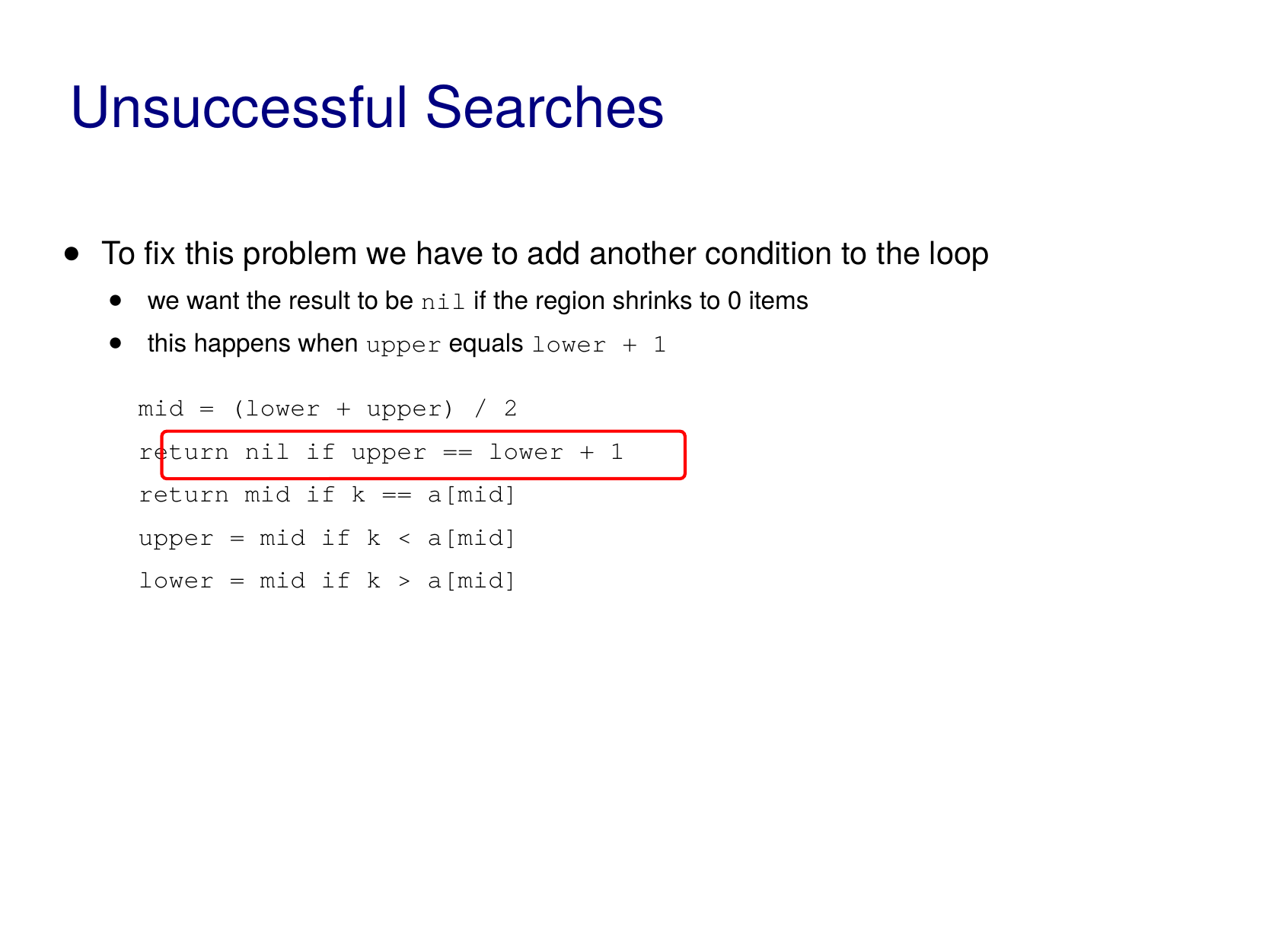

# Unsuccessful Searches
To fix this problem we have to add another condition to the loop
we want the result to be nil if the region shrinks to 0 items
this happens when upper equals lower + 1
  mid = (lower + upper) / 2
  return nil if upper == lower + 1
  return mid if k == a[mid]
  upper = mid if k < a[mid]
  lower = mid if k > a[mid]